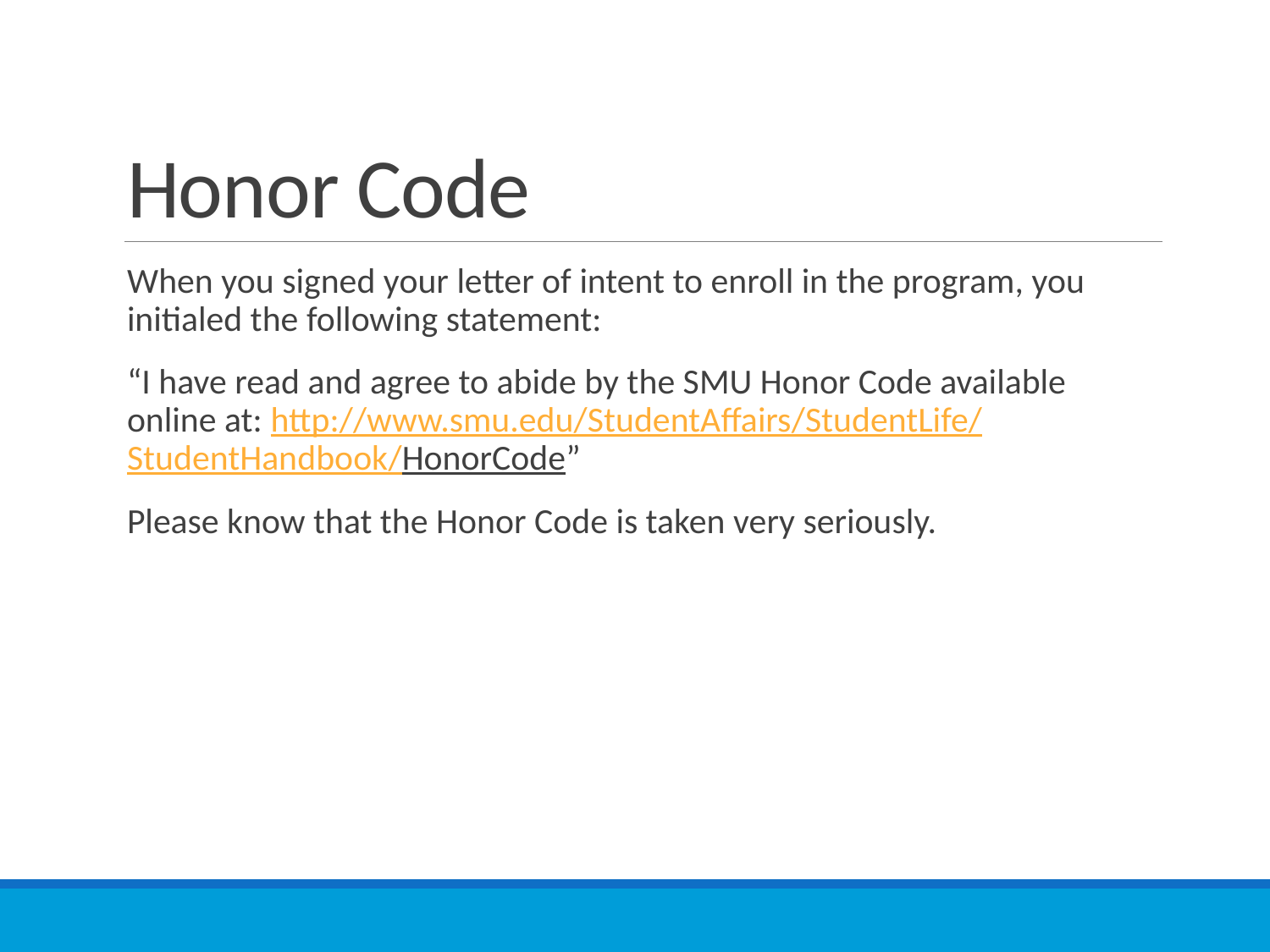

# Honor Code
When you signed your letter of intent to enroll in the program, you initialed the following statement:
“I have read and agree to abide by the SMU Honor Code available online at: http://www.smu.edu/StudentAffairs/StudentLife/StudentHandbook/HonorCode”
Please know that the Honor Code is taken very seriously.